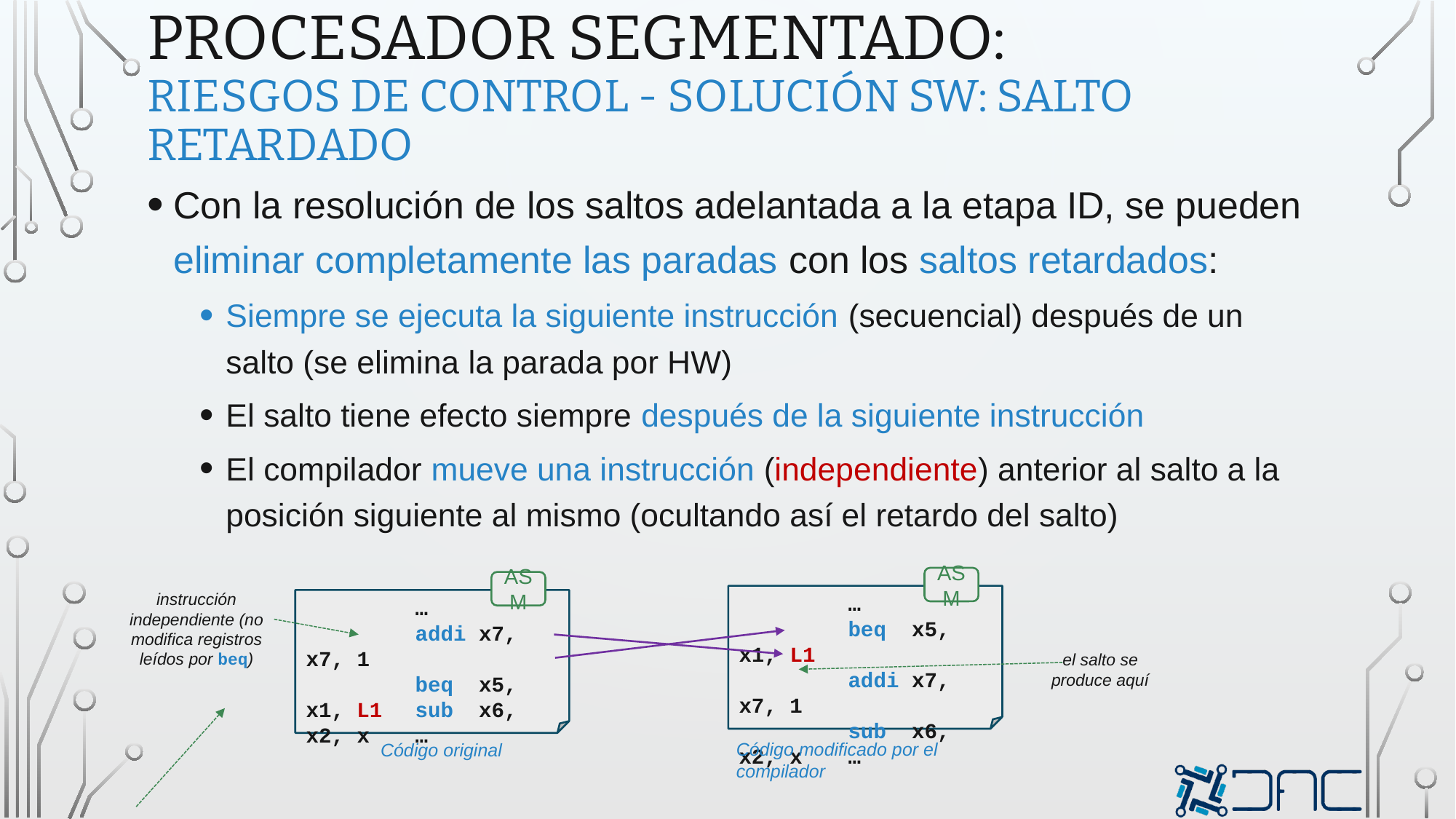

# procesador segmentado: Riesgos de control - solución sw: salto retardado
Con la resolución de los saltos adelantada a la etapa ID, se pueden eliminar completamente las paradas con los saltos retardados:
Siempre se ejecuta la siguiente instrucción (secuencial) después de un salto (se elimina la parada por HW)
El salto tiene efecto siempre después de la siguiente instrucción
El compilador mueve una instrucción (independiente) anterior al salto a la posición siguiente al mismo (ocultando así el retardo del salto)

ASM
	…
	beq  x5, x1, L1
	addi x7, x7, 1
	sub  x6, x2, x	…
ASM
	…
	addi x7, x7, 1
	beq  x5, x1, L1	sub  x6, x2, x	…
instrucción independiente (no modifica registros leídos por beq)
el salto se produce aquí
Código modificado por el compilador
Código original